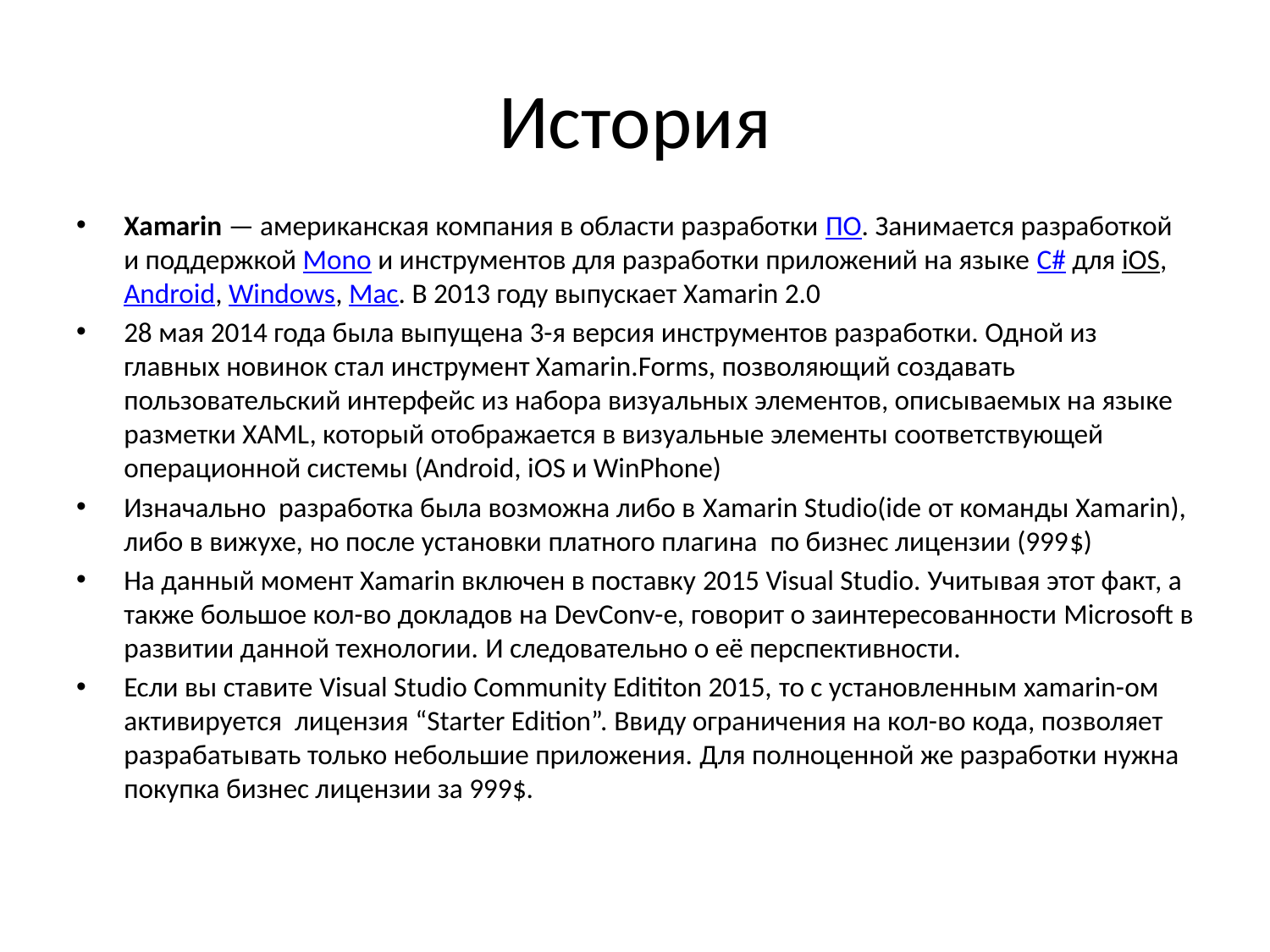

# История
Xamarin — американская компания в области разработки ПО. Занимается разработкой и поддержкой Mono и инструментов для разработки приложений на языке C# для iOS, Android, Windows, Mac. В 2013 году выпускает Xamarin 2.0
28 мая 2014 года была выпущена 3-я версия инструментов разработки. Одной из главных новинок стал инструмент Xamarin.Forms, позволяющий создавать пользовательский интерфейс из набора визуальных элементов, описываемых на языке разметки XAML, который отображается в визуальные элементы соответствующей операционной системы (Android, iOS и WinPhone)
Изначально  разработка была возможна либо в Xamarin Studio(ide от команды Xamarin), либо в вижухе, но после установки платного плагина  по бизнес лицензии (999$)
На данный момент Xamarin включен в поставку 2015 Visual Studio. Учитывая этот факт, а также большое кол-во докладов на DevConv-e, говорит о заинтересованности Microsoft в развитии данной технологии. И следовательно о её перспективности.
Если вы ставите Visual Studio Community Edititon 2015, то с установленным xamarin-ом активируется  лицензия “Starter Edition”. Ввиду ограничения на кол-во кода, позволяет разрабатывать только небольшие приложения. Для полноценной же разработки нужна покупка бизнес лицензии за 999$.